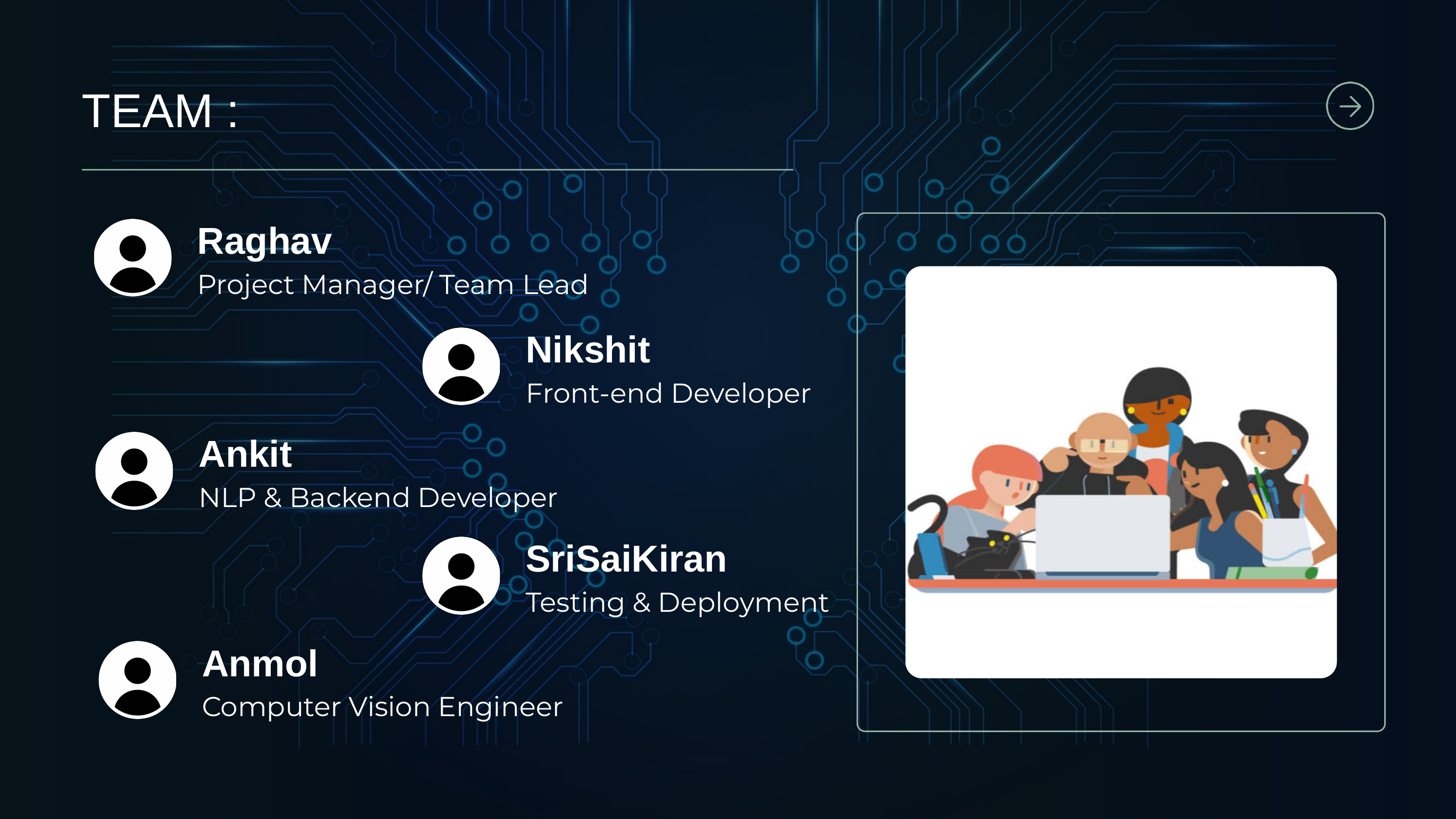

TEAM :

Raghav
Project Manager/ Team Lead

Nikshit
Front-end Developer

Ankit
NLP & Backend Developer

SriSaiKiran
Testing & Deployment

Anmol
Computer Vision Engineer